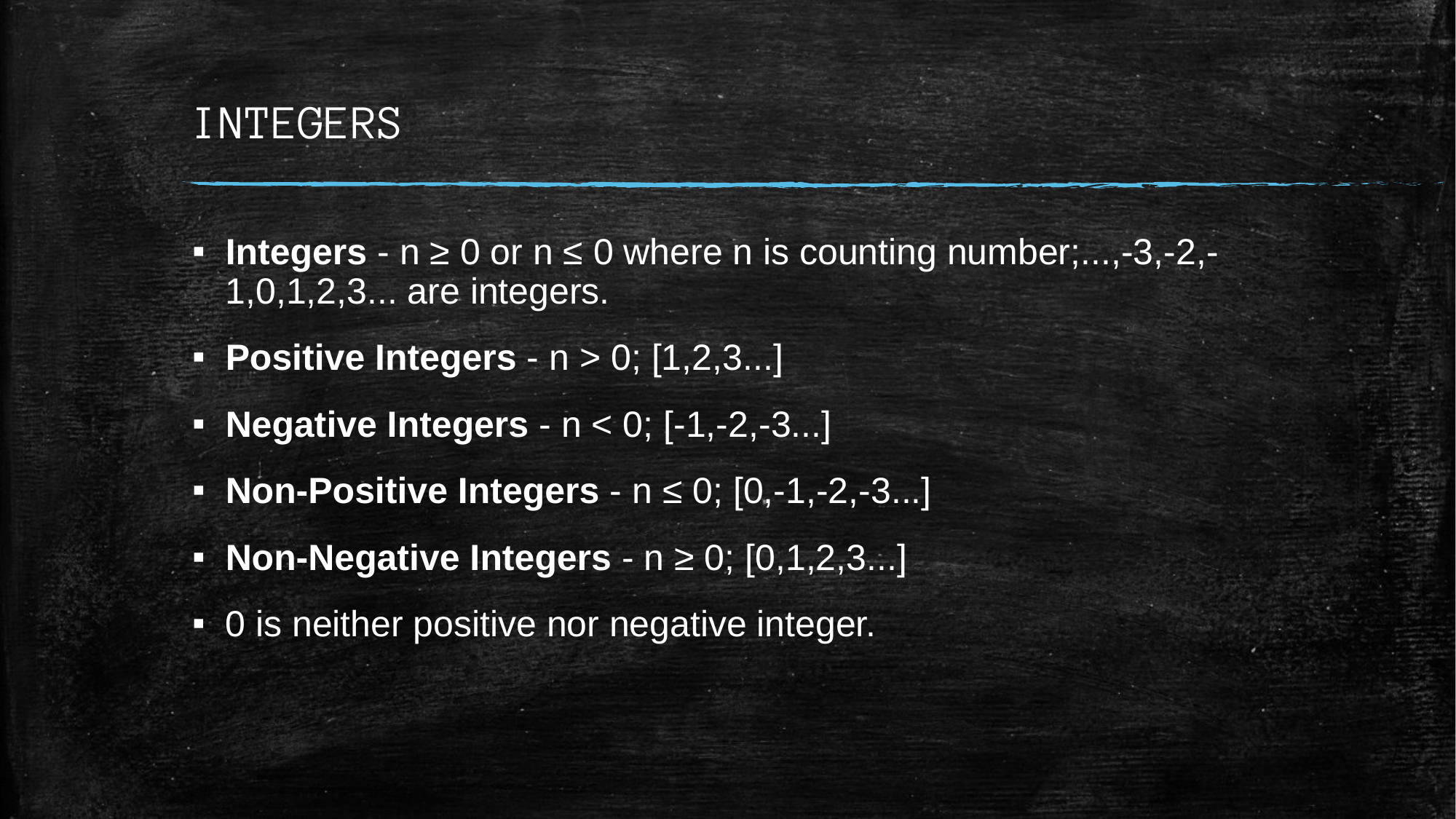

# INTEGERS
Integers - n ≥ 0 or n ≤ 0 where n is counting number;...,-3,-2,-1,0,1,2,3... are integers.
Positive Integers - n > 0; [1,2,3...]
Negative Integers - n < 0; [-1,-2,-3...]
Non-Positive Integers - n ≤ 0; [0,-1,-2,-3...]
Non-Negative Integers - n ≥ 0; [0,1,2,3...]
0 is neither positive nor negative integer.